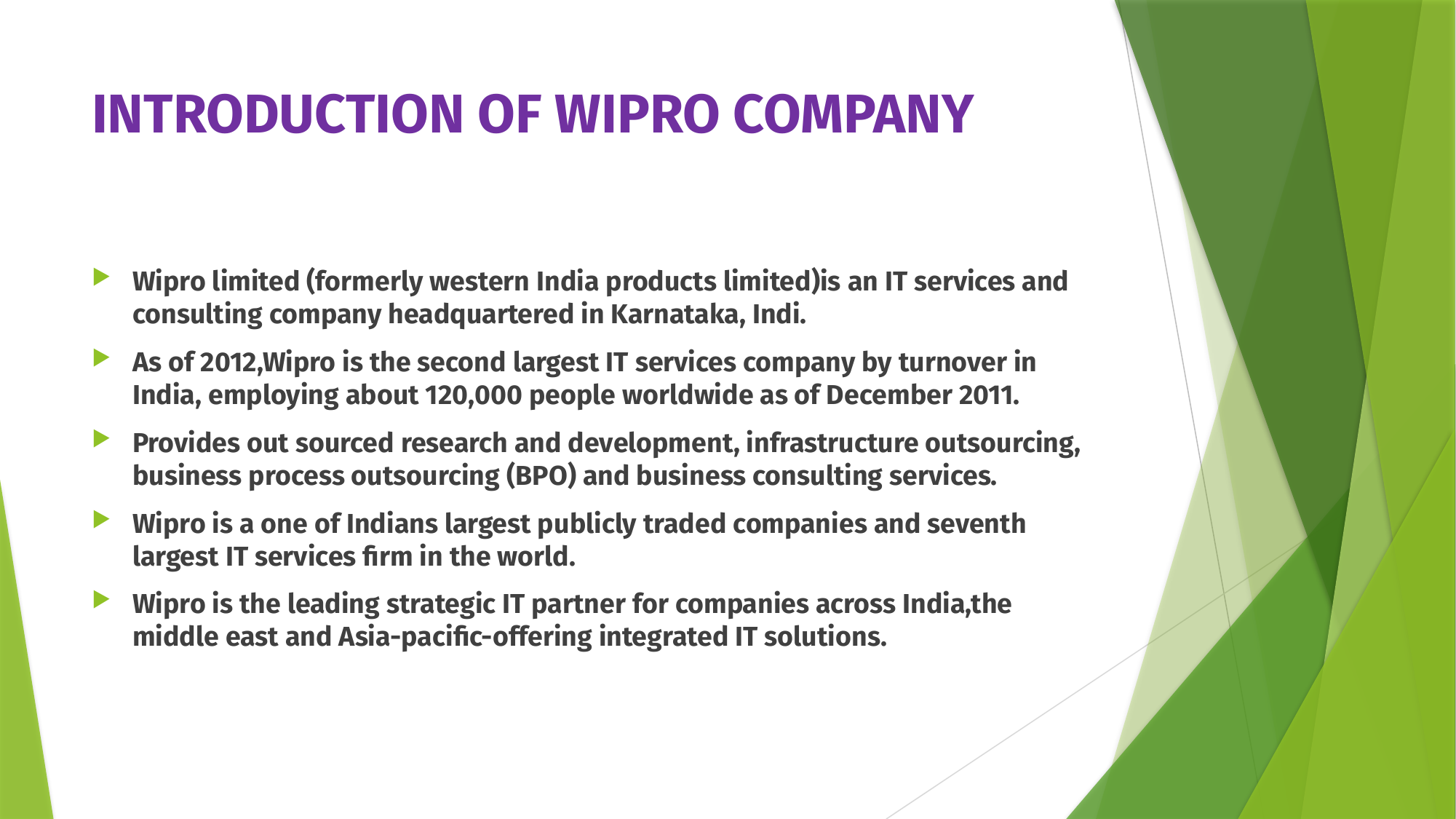

# INTRODUCTION OF WIPRO COMPANY
Wipro limited (formerly western India products limited)is an IT services and consulting company headquartered in Karnataka, Indi.
As of 2012,Wipro is the second largest IT services company by turnover in India, employing about 120,000 people worldwide as of December 2011.
Provides out sourced research and development, infrastructure outsourcing, business process outsourcing (BPO) and business consulting services.
Wipro is a one of Indians largest publicly traded companies and seventh largest IT services firm in the world.
Wipro is the leading strategic IT partner for companies across India,the middle east and Asia-pacific-offering integrated IT solutions.